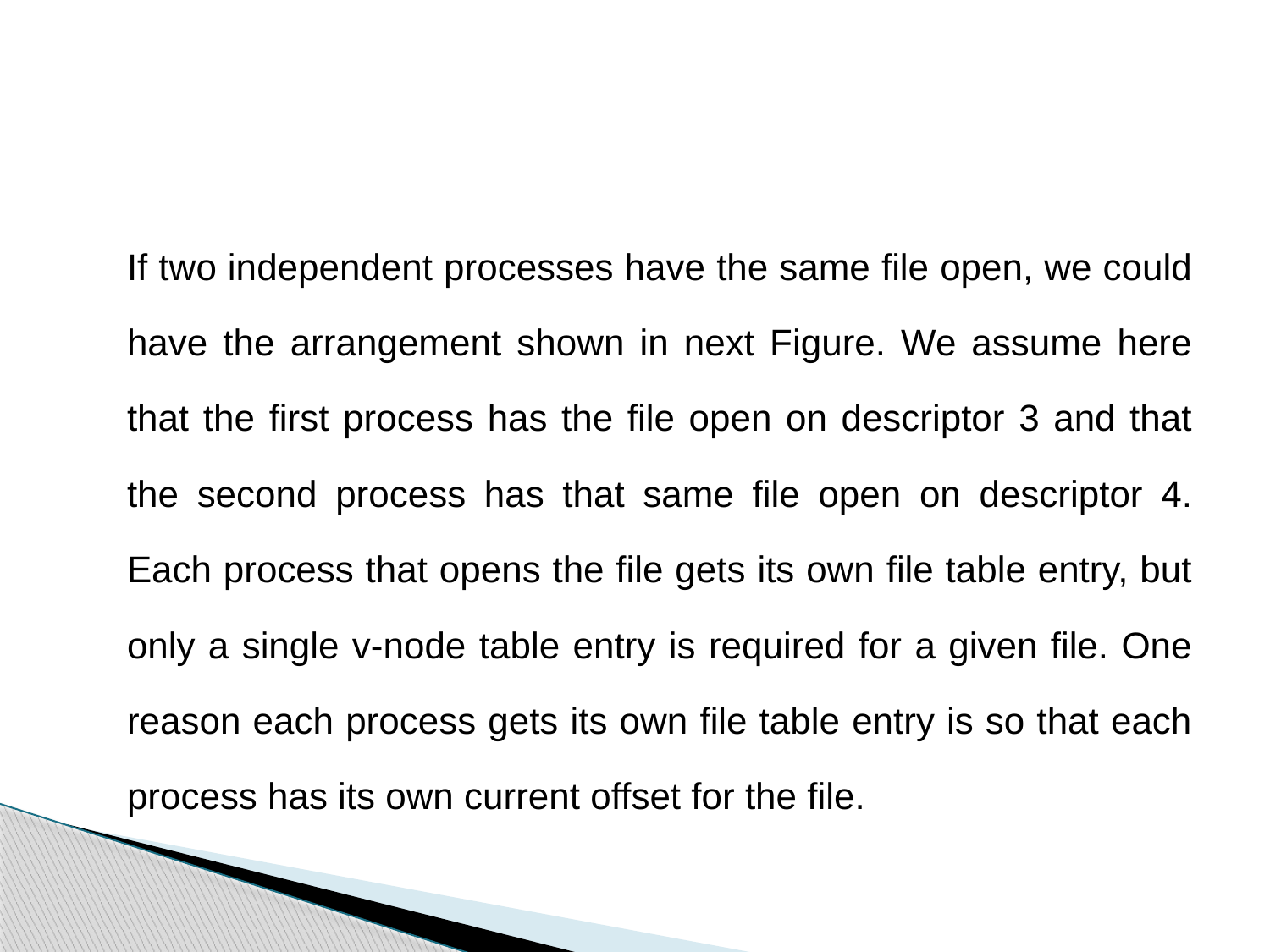

#
		If two independent processes have the same file open, we could have the arrangement shown in next Figure. We assume here that the first process has the file open on descriptor 3 and that the second process has that same file open on descriptor 4. Each process that opens the file gets its own file table entry, but only a single v-node table entry is required for a given file. One reason each process gets its own file table entry is so that each process has its own current offset for the file.